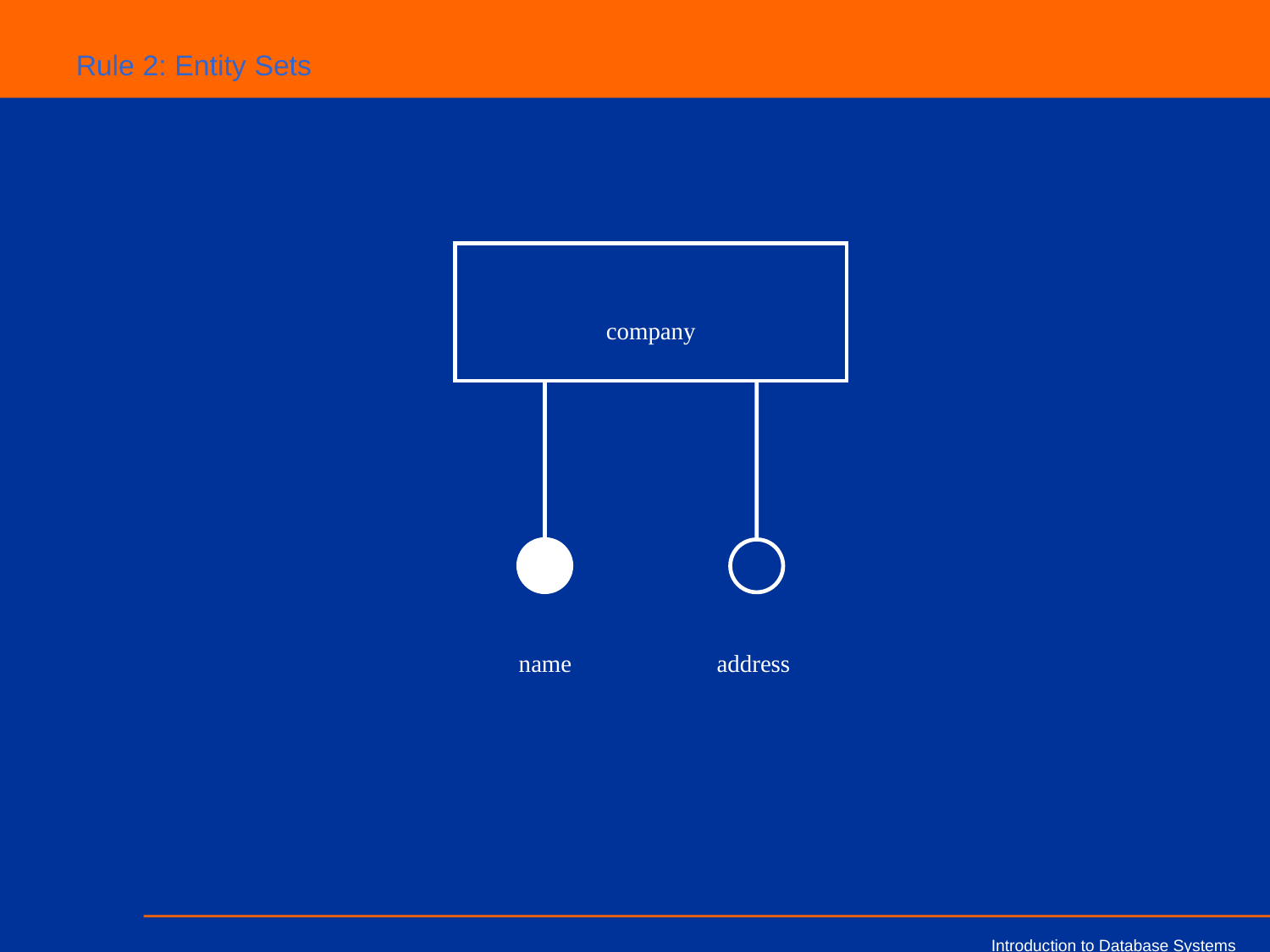

Rule 2: Entity Sets

company

name
address
Introduction to Database Systems